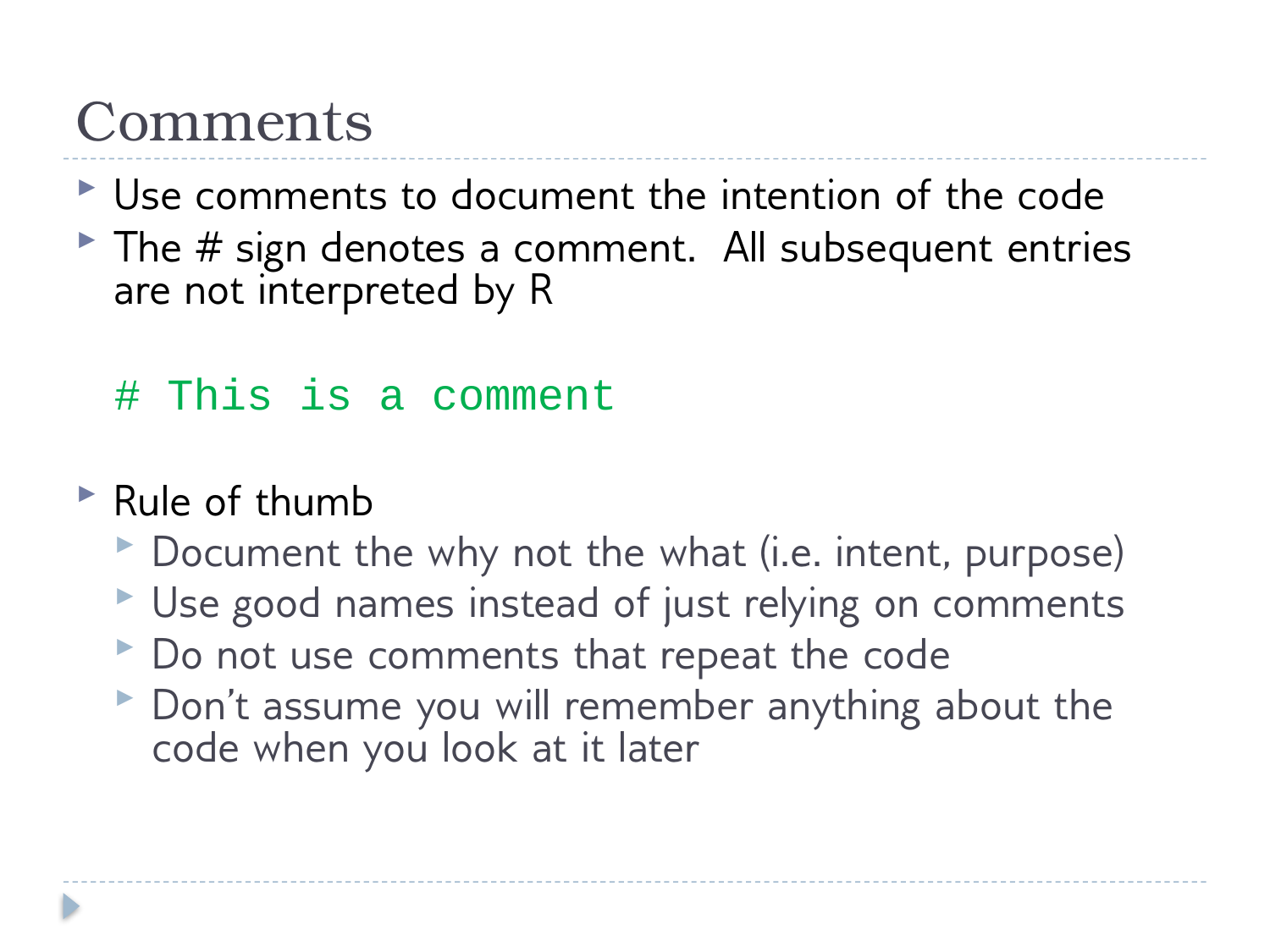

# Comments
Use comments to document the intention of the code
The # sign denotes a comment.  All subsequent entries are not interpreted by R

	# This is a comment

Rule of thumb
Document the why not the what (i.e. intent, purpose)
Use good names instead of just relying on comments
Do not use comments that repeat the code
Don’t assume you will remember anything about the code when you look at it later